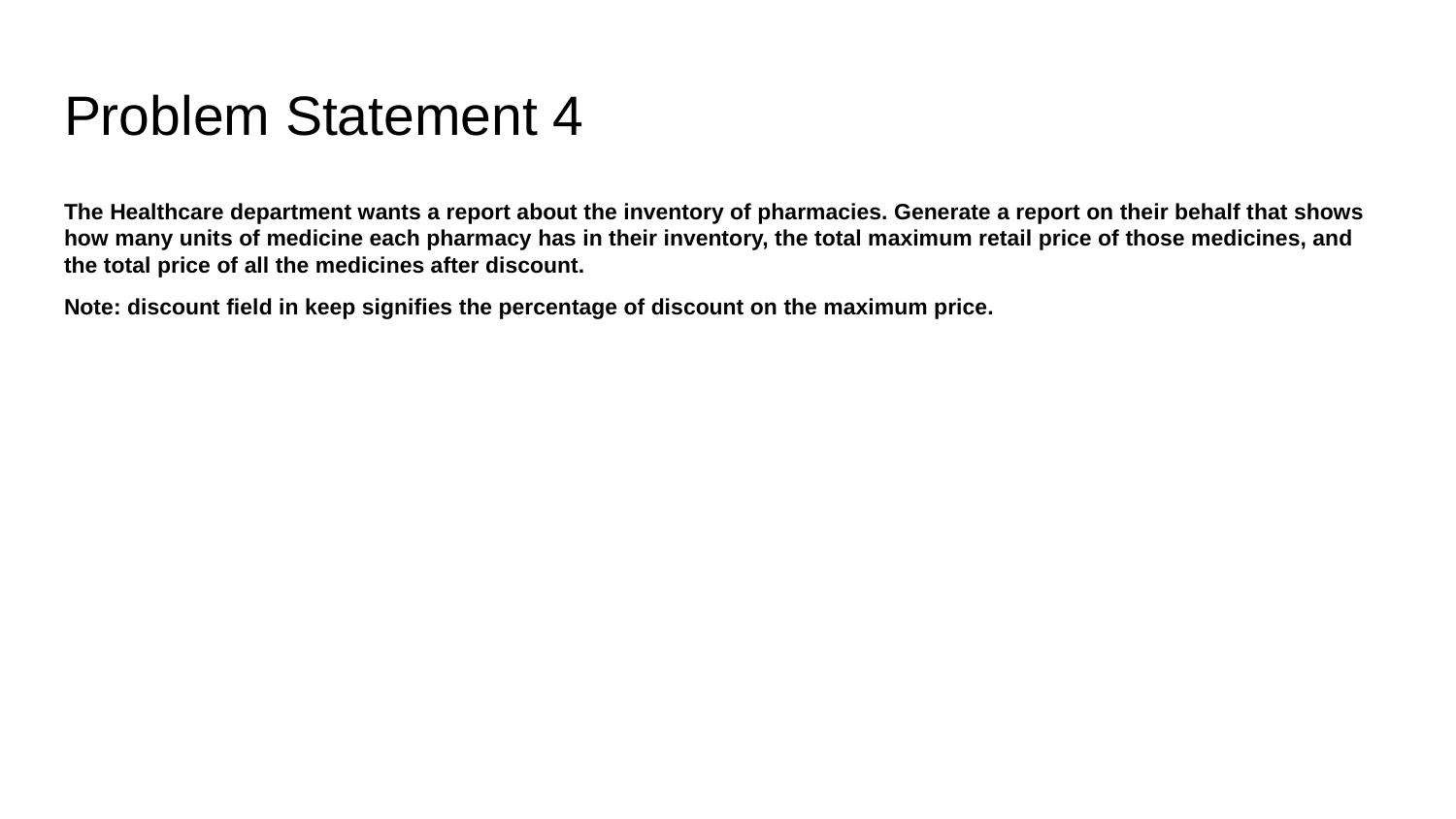

# Problem Statement 4
The Healthcare department wants a report about the inventory of pharmacies. Generate a report on their behalf that shows how many units of medicine each pharmacy has in their inventory, the total maximum retail price of those medicines, and the total price of all the medicines after discount.
Note: discount field in keep signifies the percentage of discount on the maximum price.